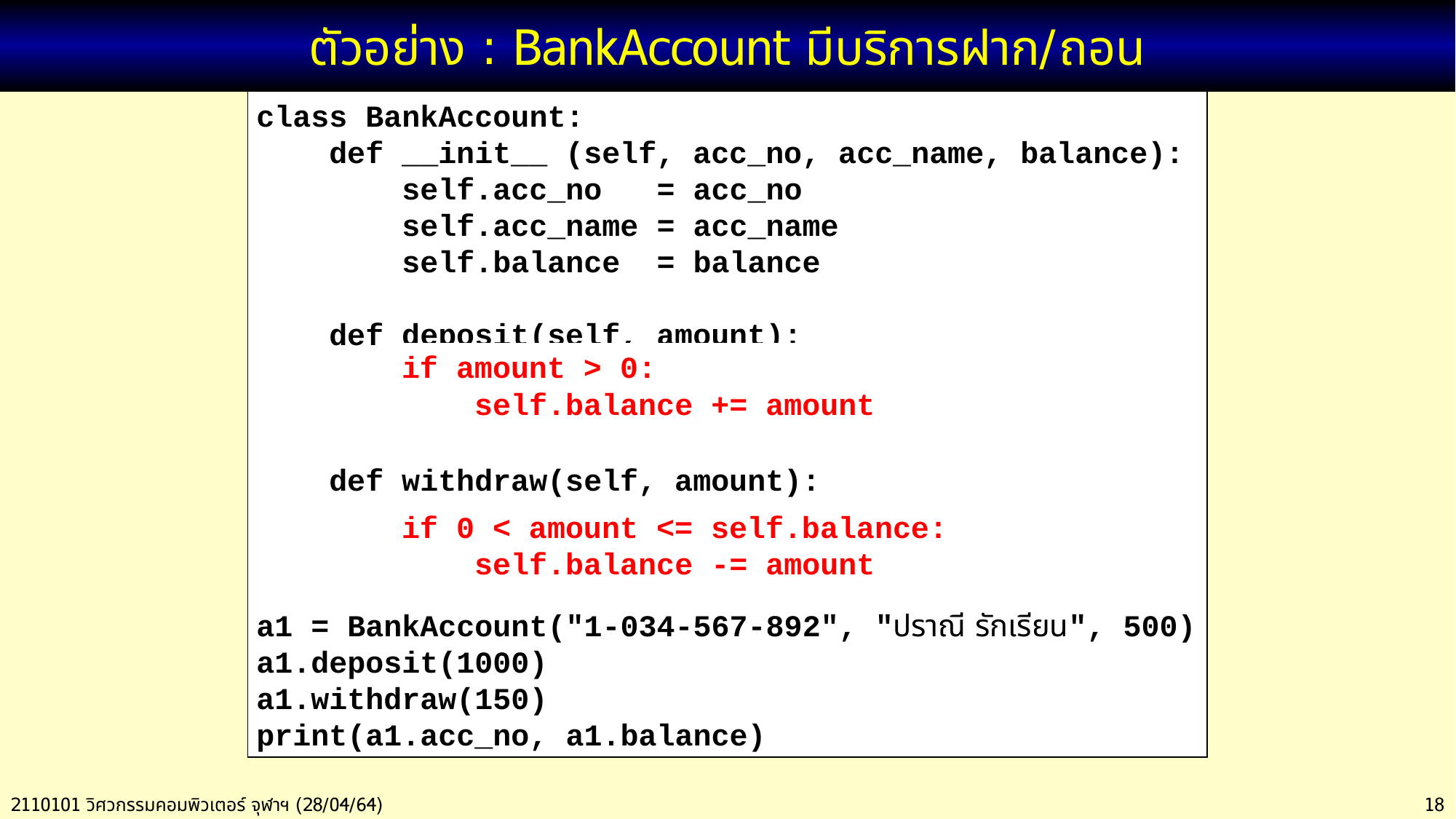

# ตัวอย่าง : BankAccount มีบริการฝาก/ถอน
class BankAccount:
    def __init__ (self, acc_no, acc_name, balance):
        self.acc_no   = acc_no
        self.acc_name = acc_name
        self.balance  = balance

    def deposit(self, amount):
        self.balance += amount

    def withdraw(self, amount):
        self.balance -= amount

a1 = BankAccount("1-034-567-892", "ปราณี รักเรียน", 500)
a1.deposit(1000)
a1.withdraw(150)
print(a1.acc_no, a1.balance)
if amount > 0:
    self.balance += amount
if 0 < amount <= self.balance:
    self.balance -= amount